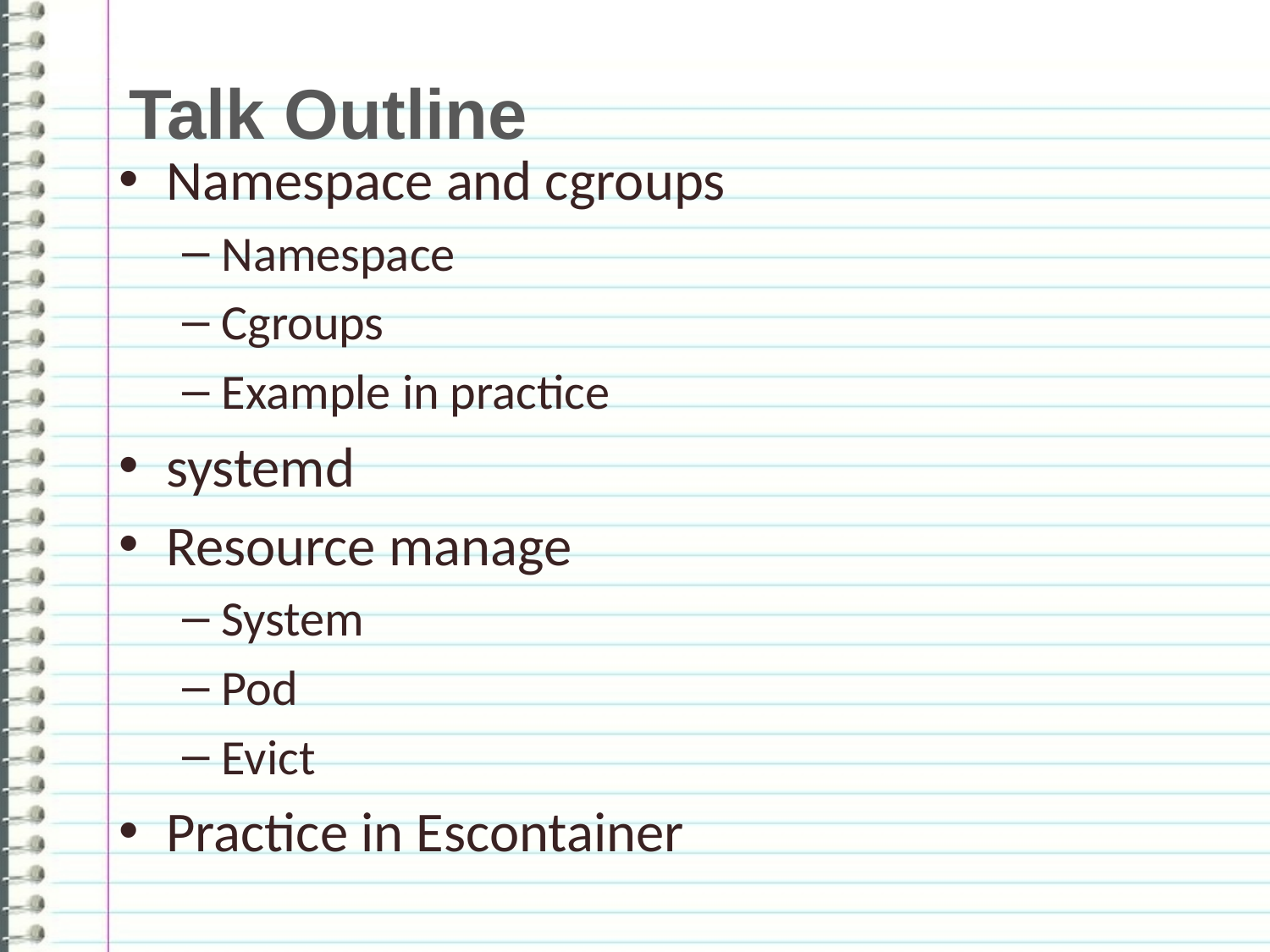

# Talk Outline
Namespace and cgroups
Namespace
Cgroups
Example in practice
systemd
Resource manage
System
Pod
Evict
Practice in Escontainer